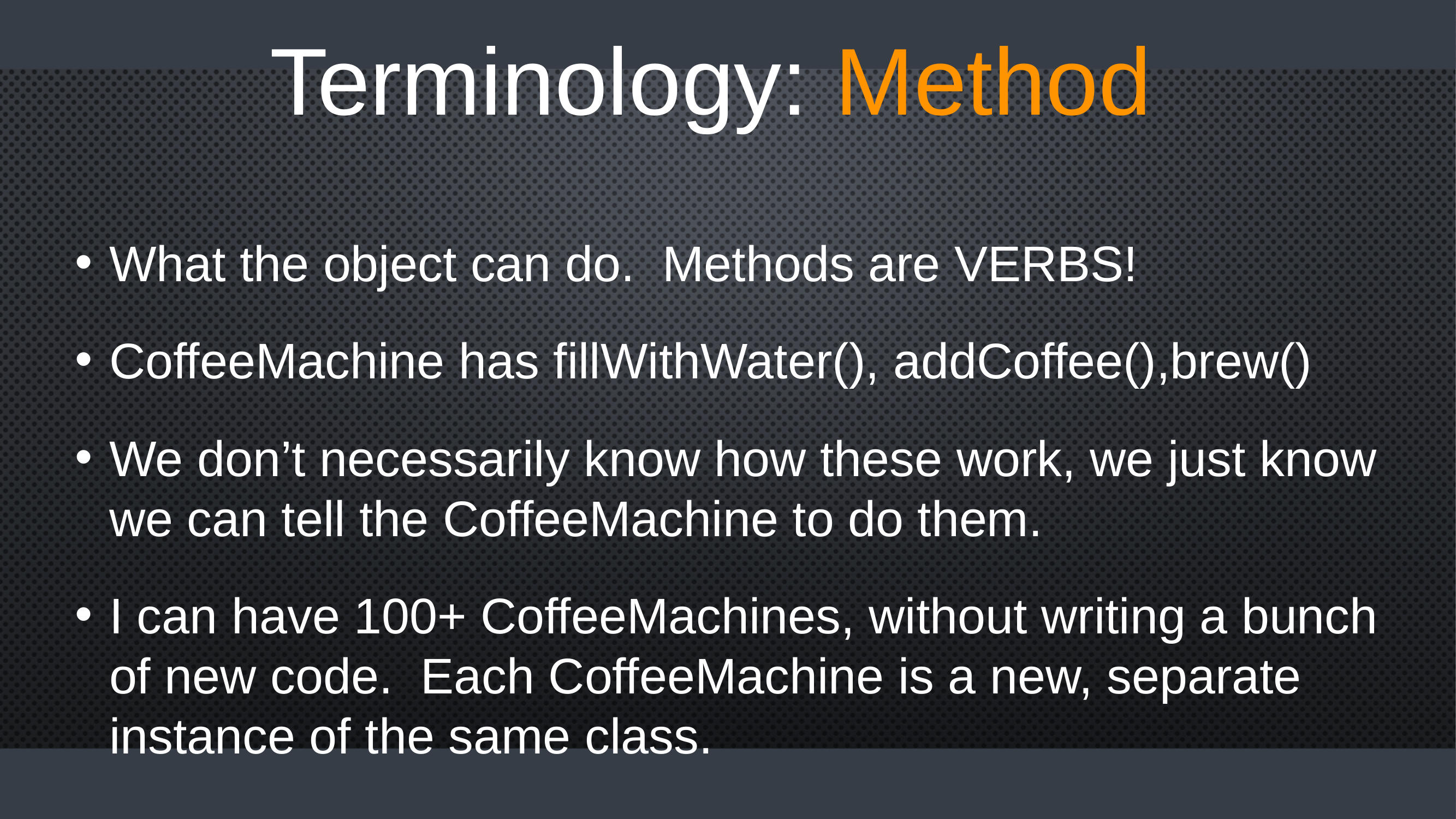

# Terminology: Method
What the object can do.  Methods are VERBS!
CoffeeMachine has fillWithWater(), addCoffee(),brew()
We don’t necessarily know how these work, we just know we can tell the CoffeeMachine to do them.
I can have 100+ CoffeeMachines, without writing a bunch of new code.  Each CoffeeMachine is a new, separate instance of the same class.